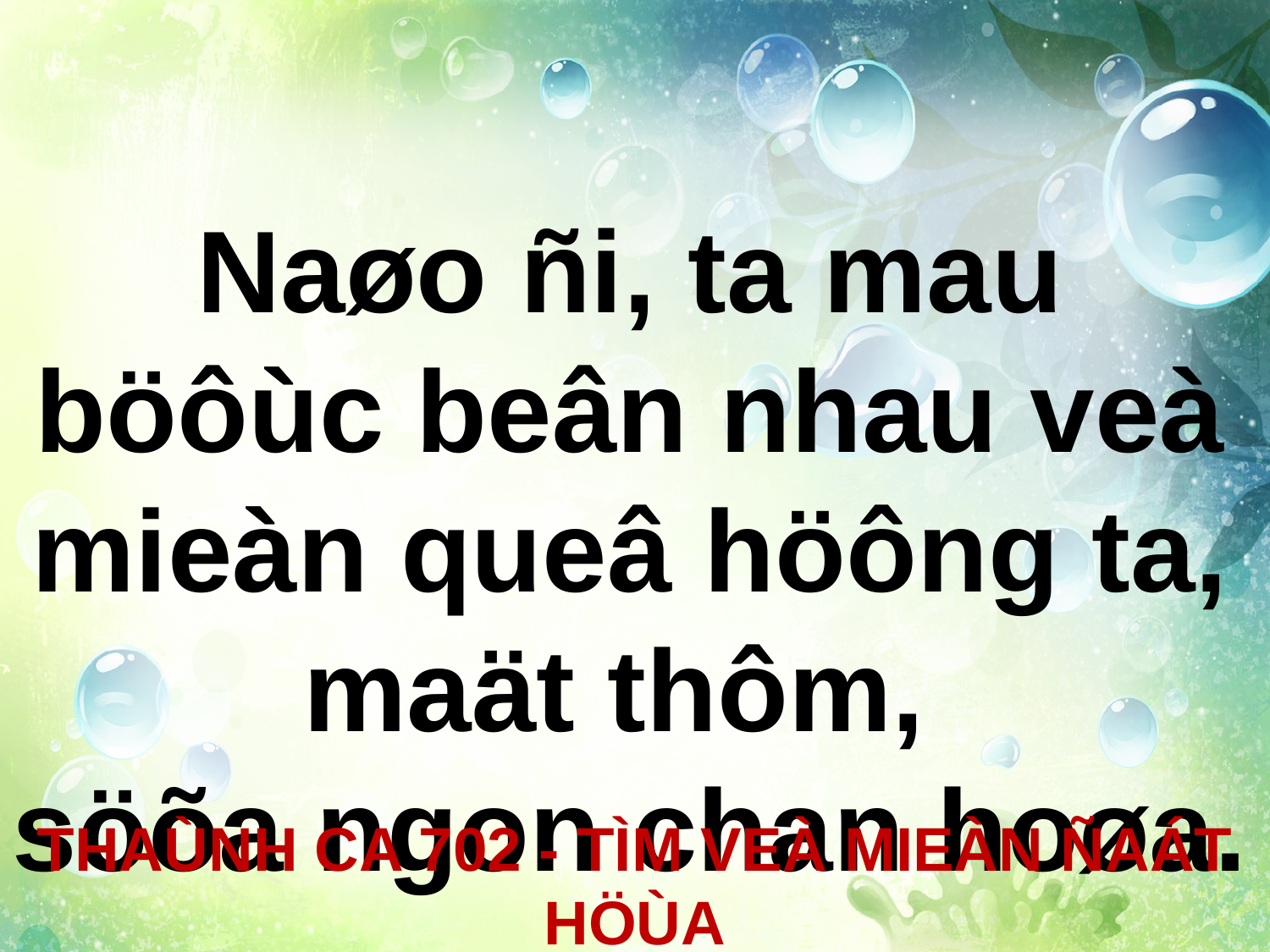

Naøo ñi, ta mau böôùc beân nhau veà mieàn queâ höông ta, maät thôm,
söõa ngon chan hoøa.
THAÙNH CA 702 - TÌM VEÀ MIEÀN ÑAÁT HÖÙA